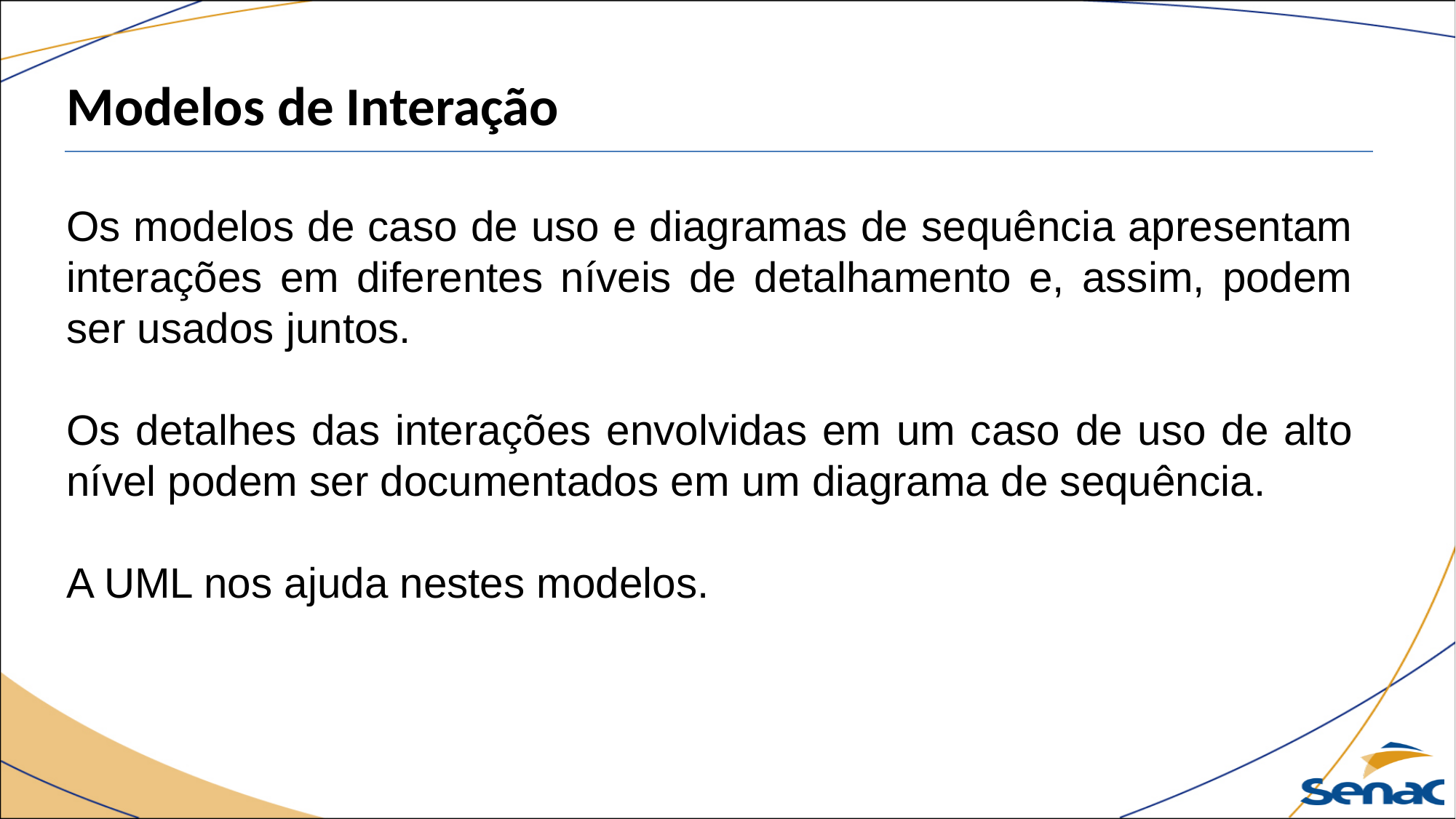

Modelos de Interação
Os modelos de caso de uso e diagramas de sequência apresentam interações em diferentes níveis de detalhamento e, assim, podem ser usados juntos.

Os detalhes das interações envolvidas em um caso de uso de alto nível podem ser documentados em um diagrama de sequência.

A UML nos ajuda nestes modelos.